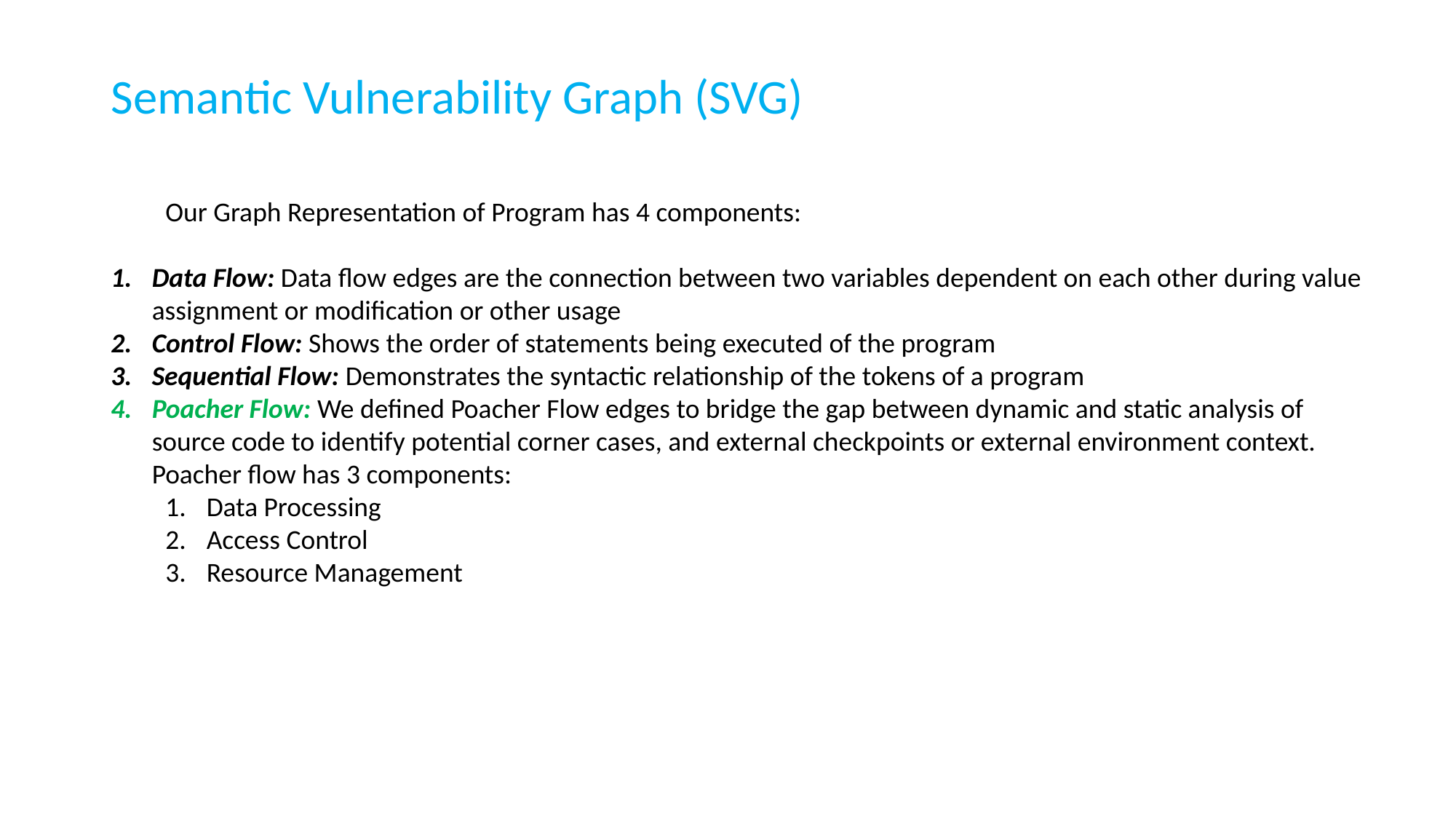

# Semantic Vulnerability Graph (SVG)
Our Graph Representation of Program has 4 components:

Data Flow: Data flow edges are the connection between two variables dependent on each other during value assignment or modification or other usage
Control Flow: Shows the order of statements being executed of the program
Sequential Flow: Demonstrates the syntactic relationship of the tokens of a program
Poacher Flow: We defined Poacher Flow edges to bridge the gap between dynamic and static analysis of source code to identify potential corner cases, and external checkpoints or external environment context. Poacher flow has 3 components:
Data Processing
Access Control
Resource Management